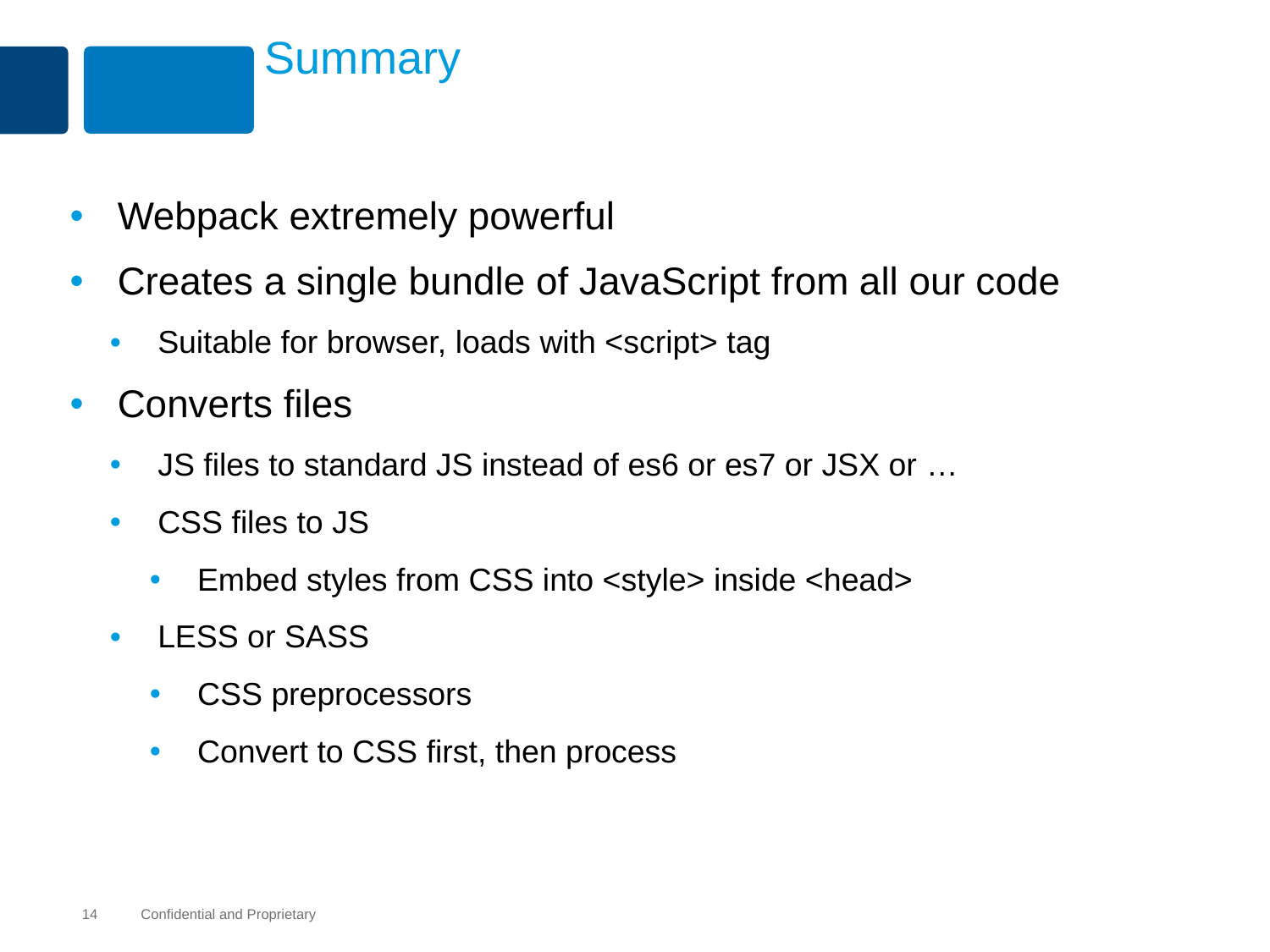

# Summary
Webpack extremely powerful
Creates a single bundle of JavaScript from all our code
Suitable for browser, loads with <script> tag
Converts files
JS files to standard JS instead of es6 or es7 or JSX or …
CSS files to JS
Embed styles from CSS into <style> inside <head>
LESS or SASS
CSS preprocessors
Convert to CSS first, then process